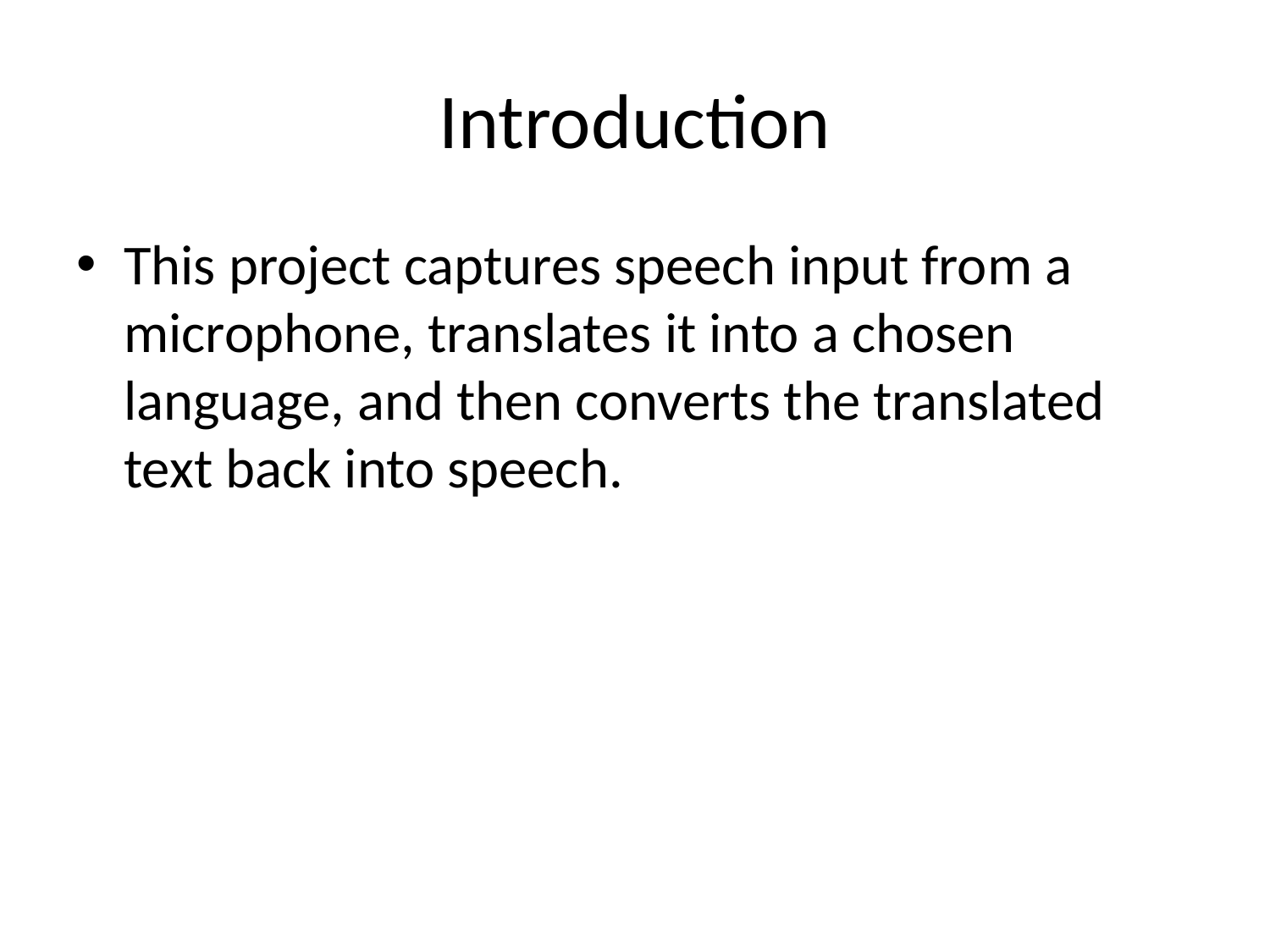

# Introduction
This project captures speech input from a microphone, translates it into a chosen language, and then converts the translated text back into speech.